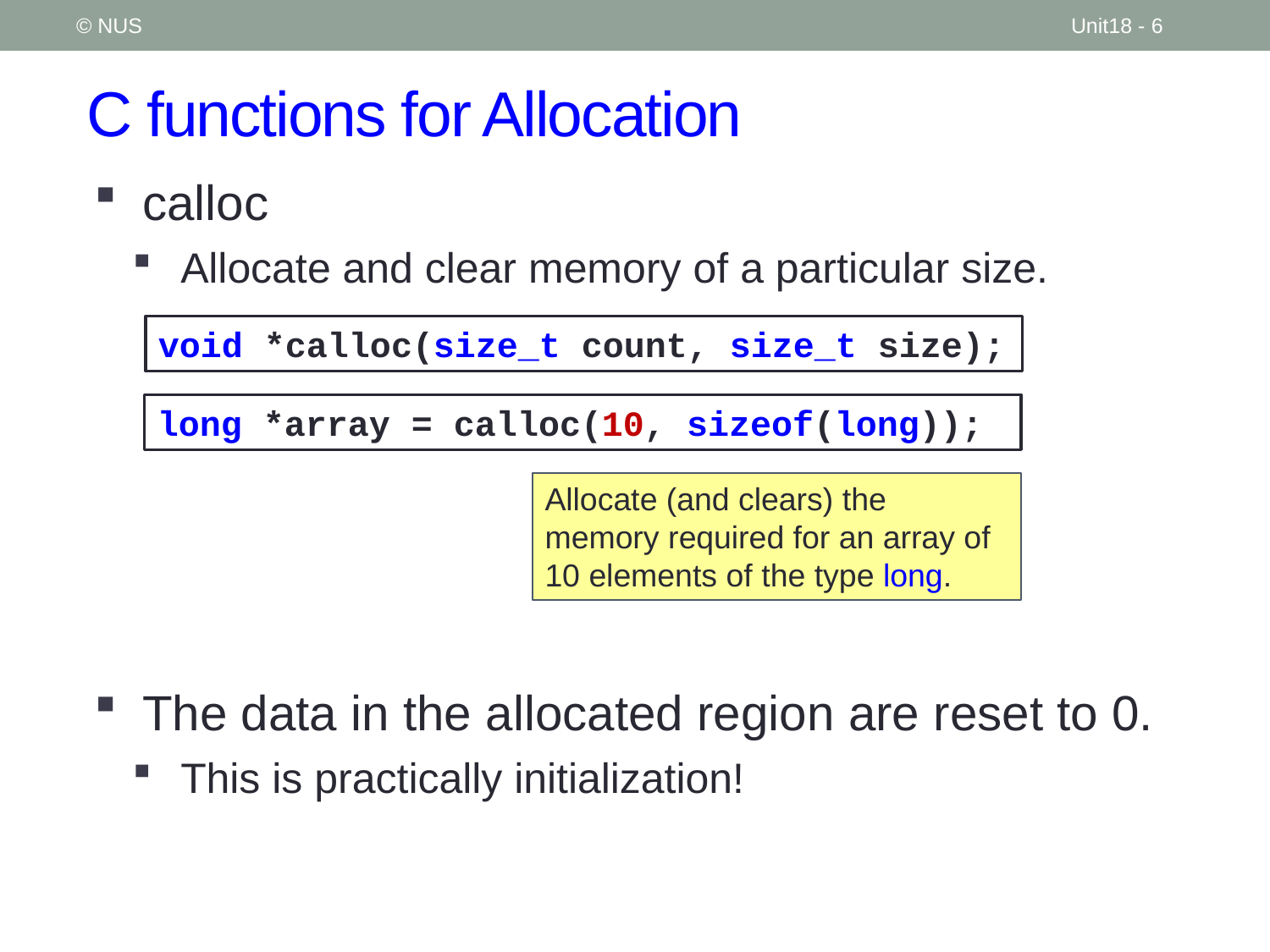

© NUS
Unit18 - 6
# C functions for Allocation
calloc
Allocate and clear memory of a particular size.

The data in the allocated region are reset to 0.
This is practically initialization!

void *calloc(size_t count, size_t size);
long *array = calloc(10, sizeof(long));
Allocate (and clears) the memory required for an array of 10 elements of the type long.